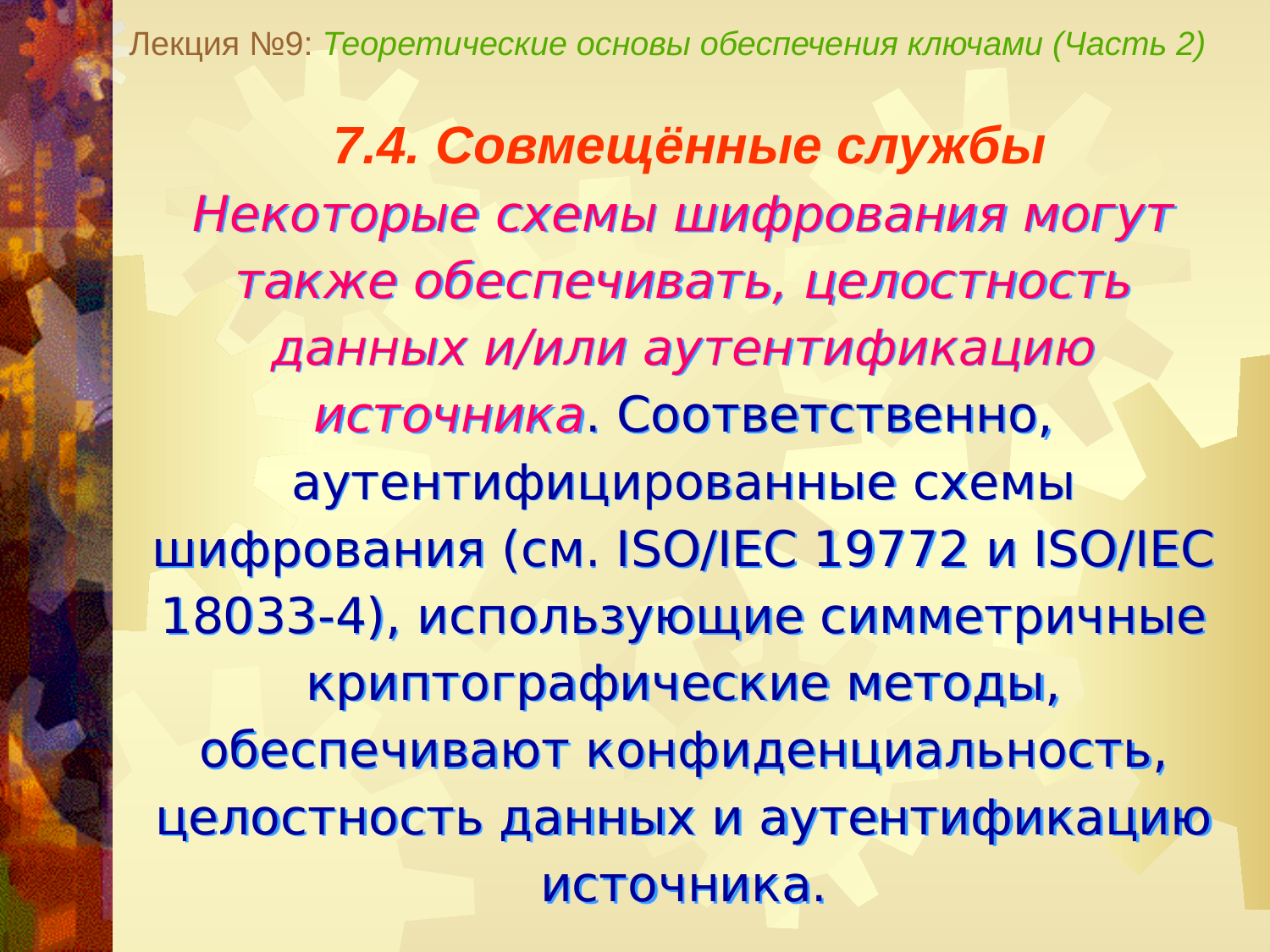

Лекция №9: Теоретические основы обеспечения ключами (Часть 2)
7.4. Совмещённые службы
Некоторые схемы шифрования могут также обеспечивать, целостность данных и/или аутентификацию источника. Соответственно, аутентифицированные схемы шифрования (см. ISO/IEC 19772 и ISO/IEC 18033-4), использующие симметричные криптографические методы, обеспечивают конфиденциальность, целостность данных и аутентификацию источника.